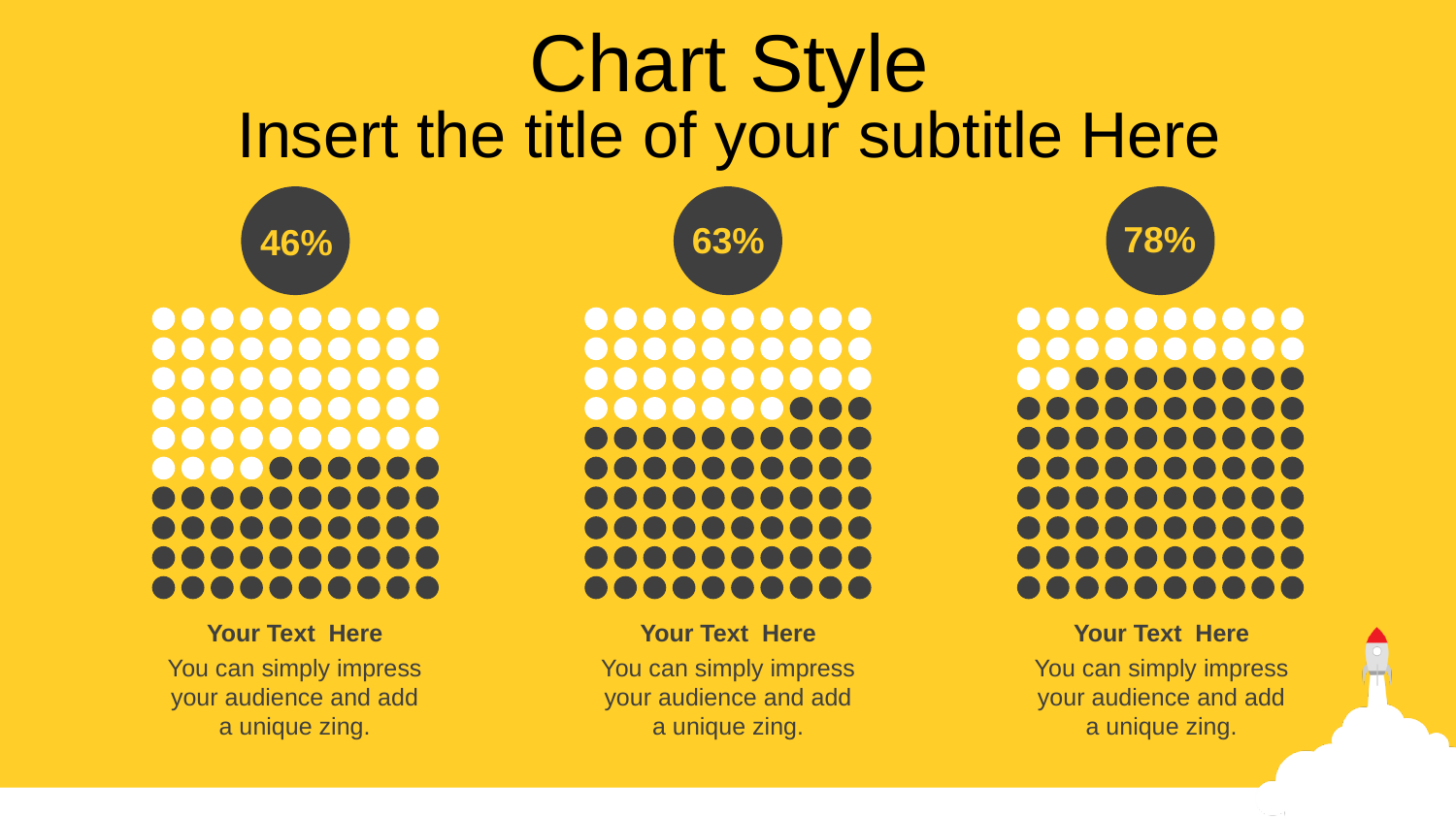

# Chart Style
Insert the title of your subtitle Here

78%
63%
46%

Your Text  Here
You can simply impress your audience and add a unique zing.
Your Text  Here
You can simply impress your audience and add a unique zing.
Your Text  Here
You can simply impress your audience and add a unique zing.